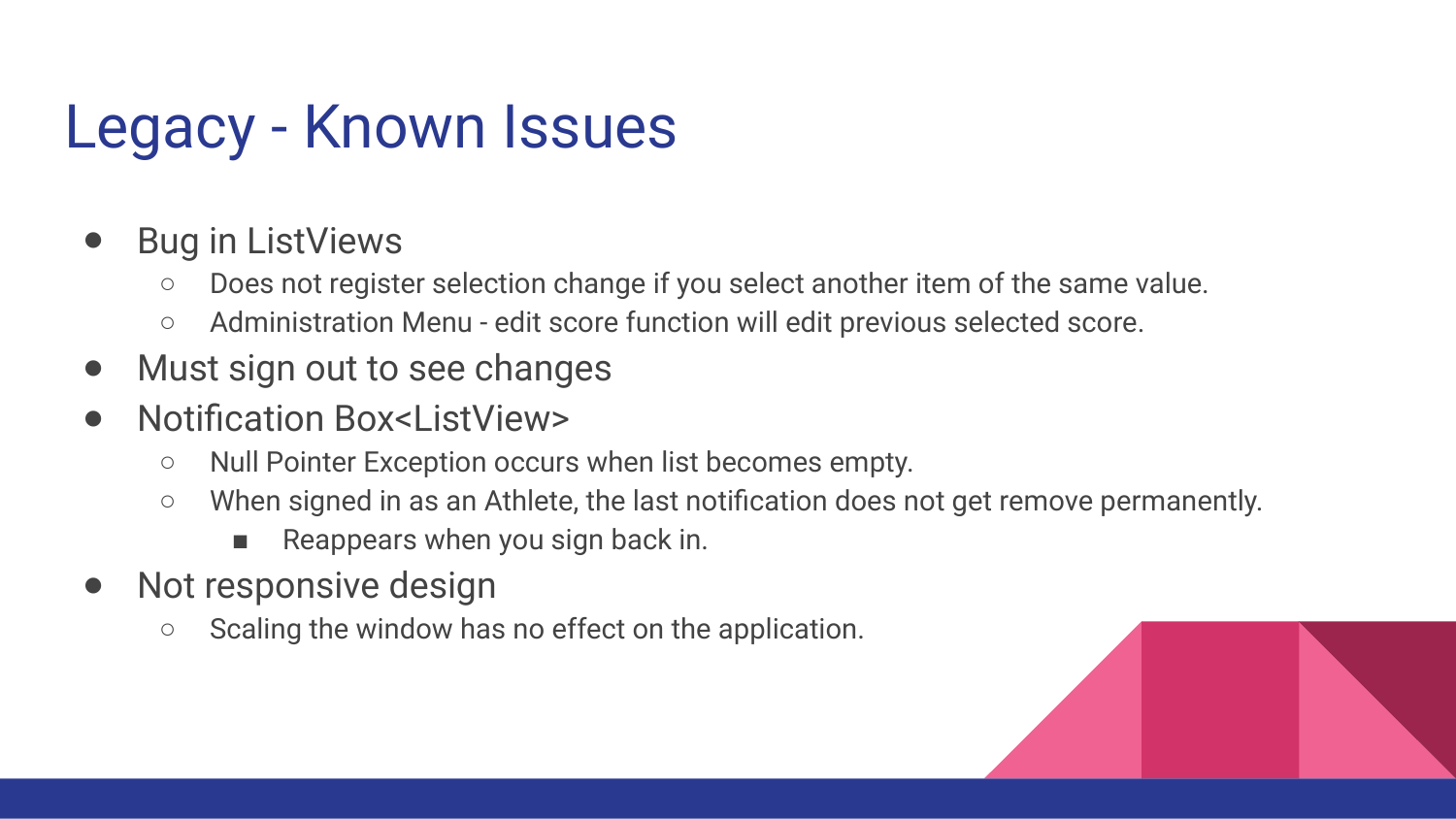

# Legacy - Known Issues
Bug in ListViews
Does not register selection change if you select another item of the same value.
Administration Menu - edit score function will edit previous selected score.
Must sign out to see changes
Notification Box<ListView>
Null Pointer Exception occurs when list becomes empty.
When signed in as an Athlete, the last notification does not get remove permanently.
Reappears when you sign back in.
Not responsive design
Scaling the window has no effect on the application.